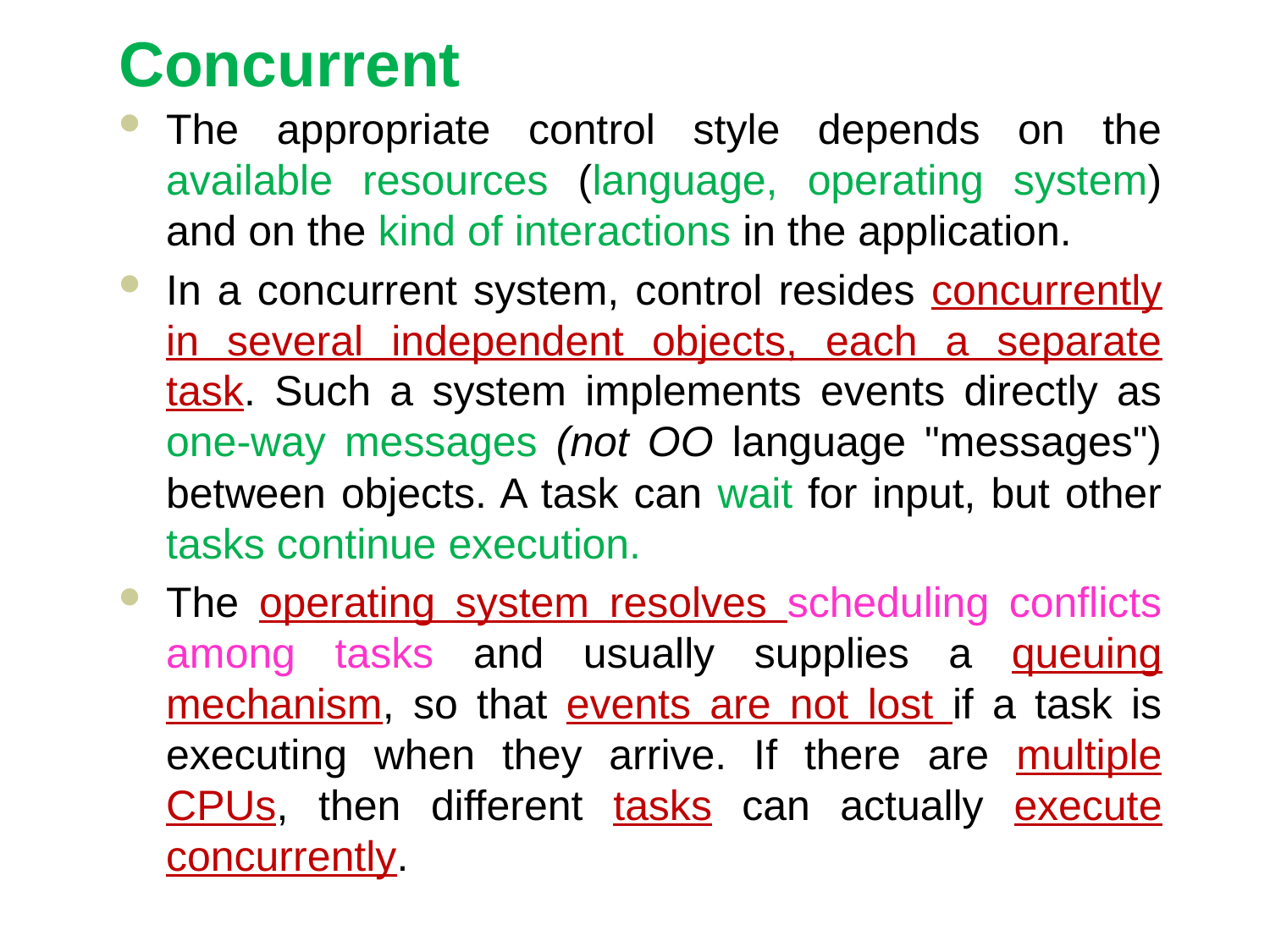

# Concurrent
The appropriate control style depends on the available resources (language, operating system) and on the kind of interactions in the application.
In a concurrent system, control resides concurrently in several independent objects, each a separate task. Such a system implements events directly as one-way messages (not OO language "messages") between objects. A task can wait for input, but other tasks continue execution.
The operating system resolves scheduling conflicts among tasks and usually supplies a queuing mechanism, so that events are not lost if a task is executing when they arrive. If there are multiple CPUs, then different tasks can actually execute concurrently.